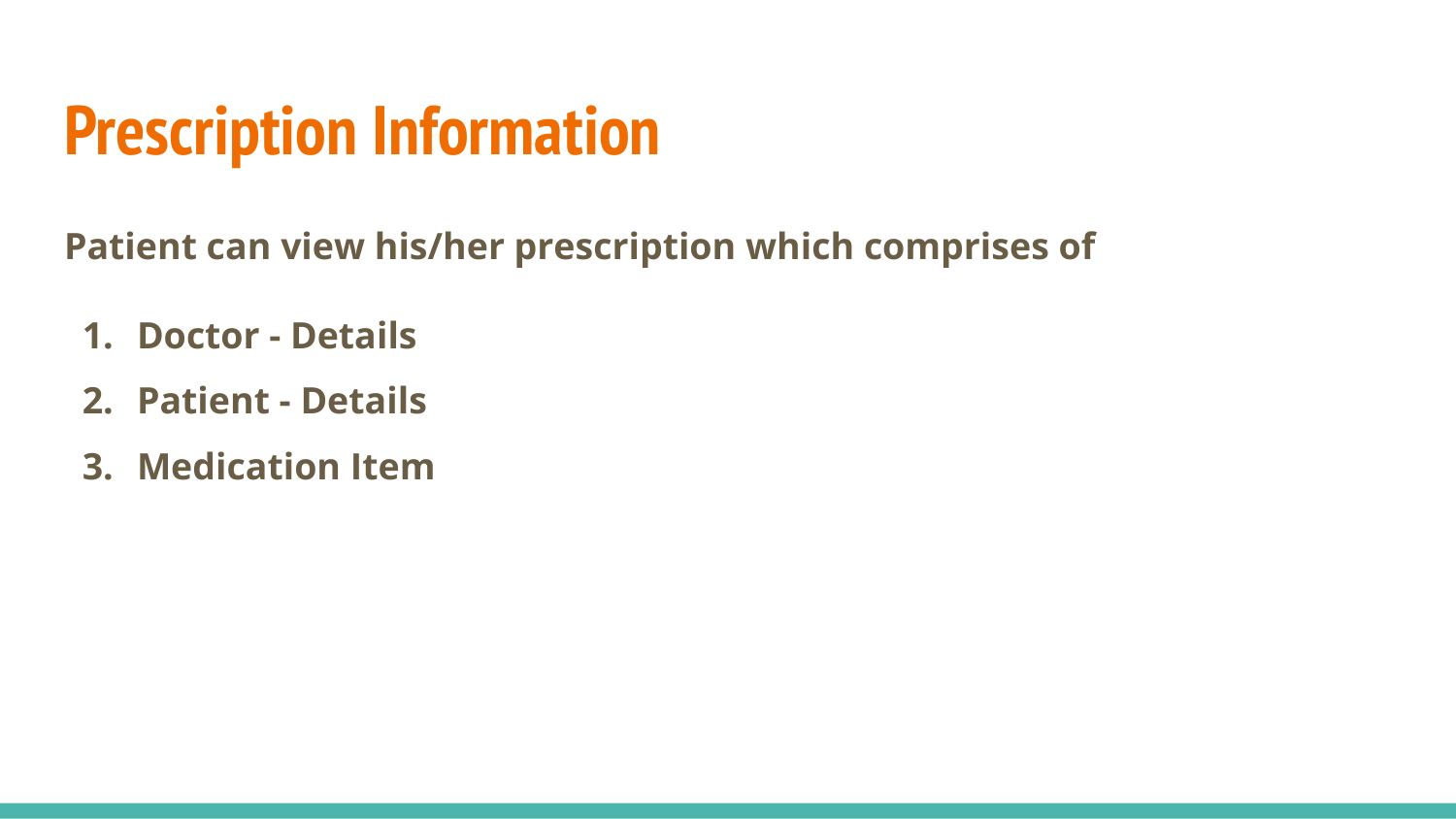

# Prescription Information
Patient can view his/her prescription which comprises of
Doctor - Details
Patient - Details
Medication Item